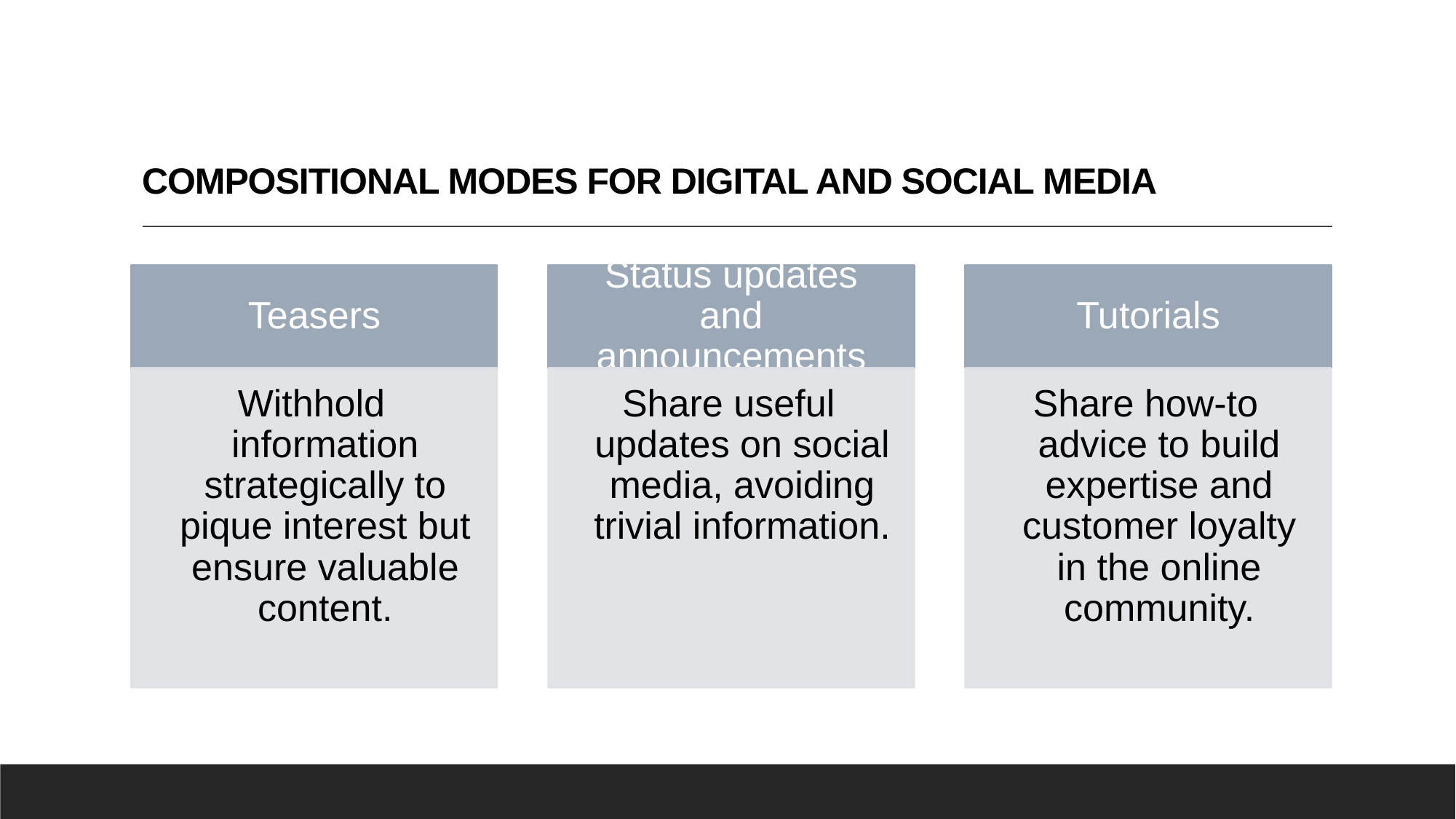

# COMPOSITIONAL MODES FOR DIGITAL AND SOCIAL MEDIA
Teasers
Withhold information strategically to pique interest but ensure valuable content.

Status updates and announcements
Share useful updates on social media, avoiding trivial information.

Tutorials
Share how-to advice to build expertise and customer loyalty in the online community.